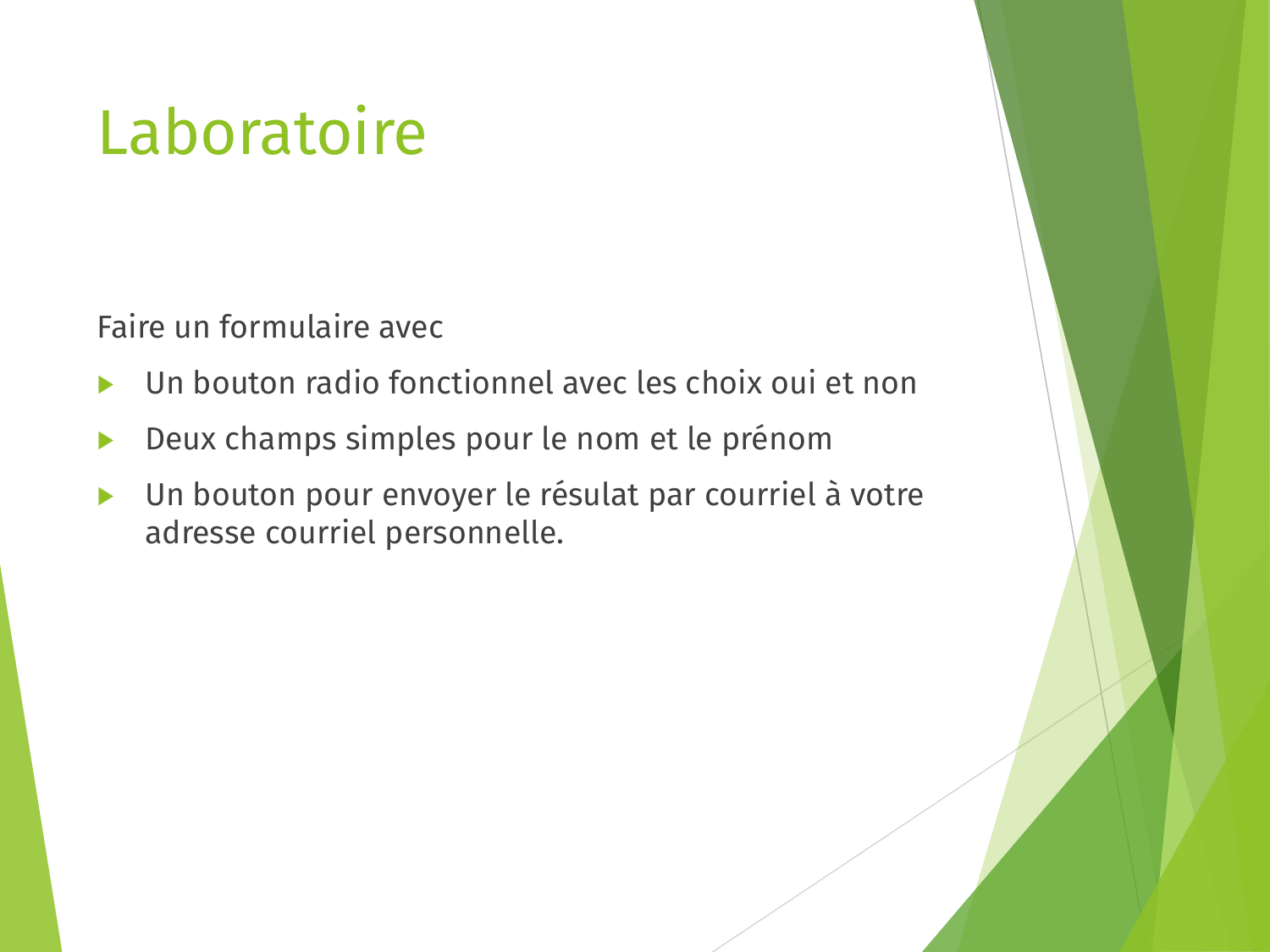

# Laboratoire
Faire un formulaire avec
Un bouton radio fonctionnel avec les choix oui et non
Deux champs simples pour le nom et le prénom
Un bouton pour envoyer le résulat par courriel à votre adresse courriel personnelle.